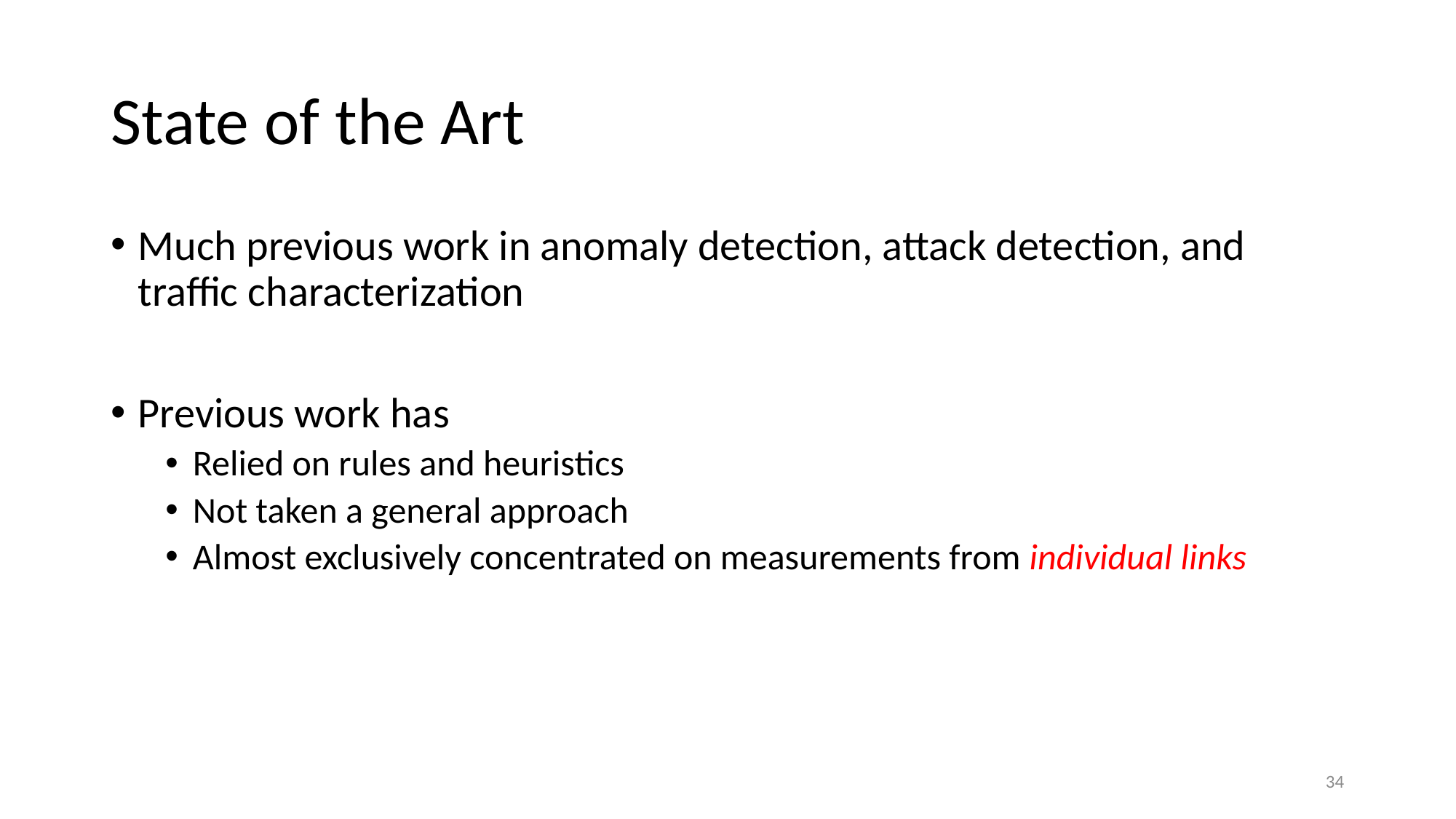

# State of the Art
Much previous work in anomaly detection, attack detection, and traffic characterization

Previous work has
Relied on rules and heuristics
Not taken a general approach
Almost exclusively concentrated on measurements from individual links

34